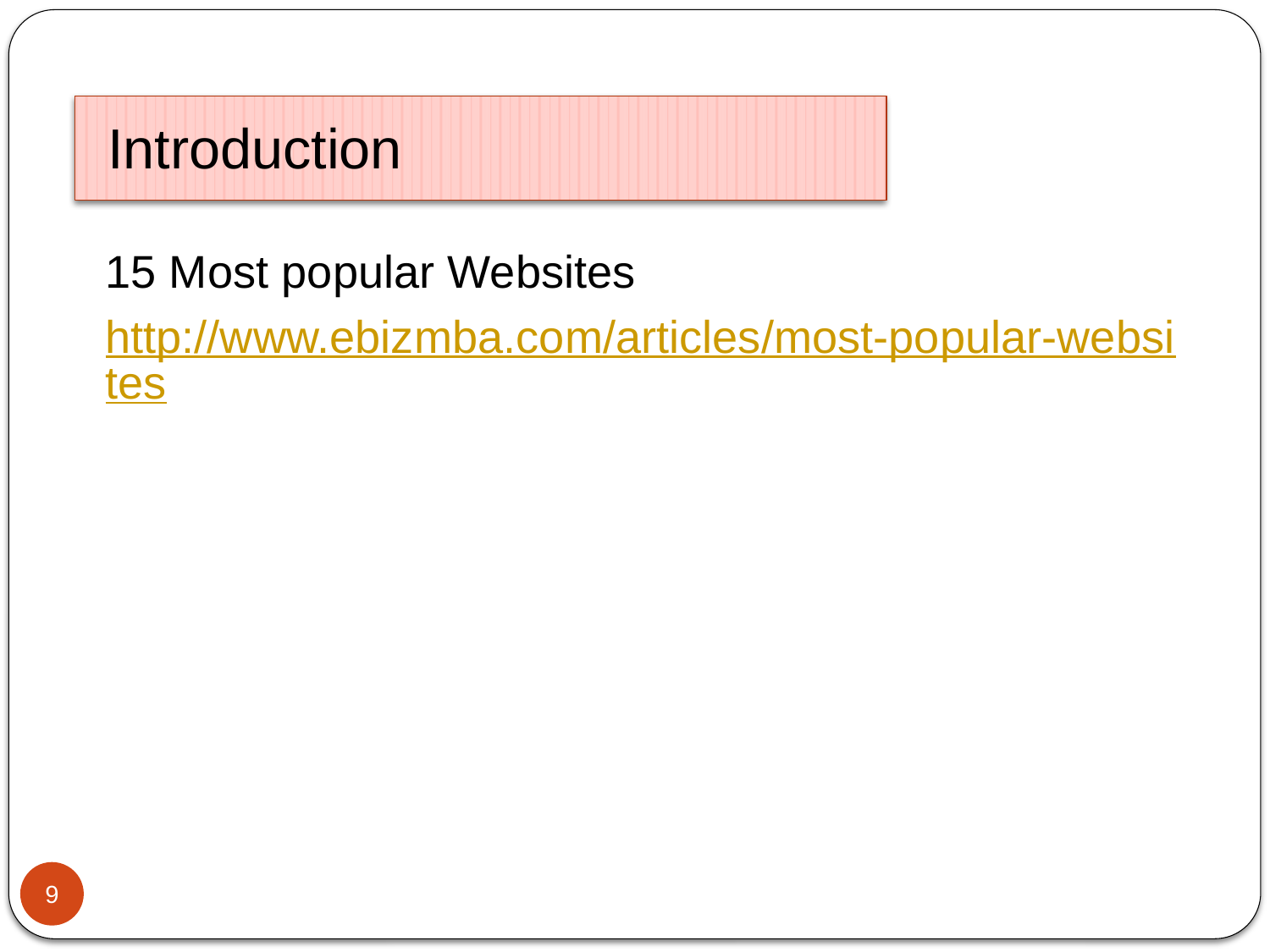

Introduction
15 Most popular Websites
http://www.ebizmba.com/articles/most-popular-websites

9